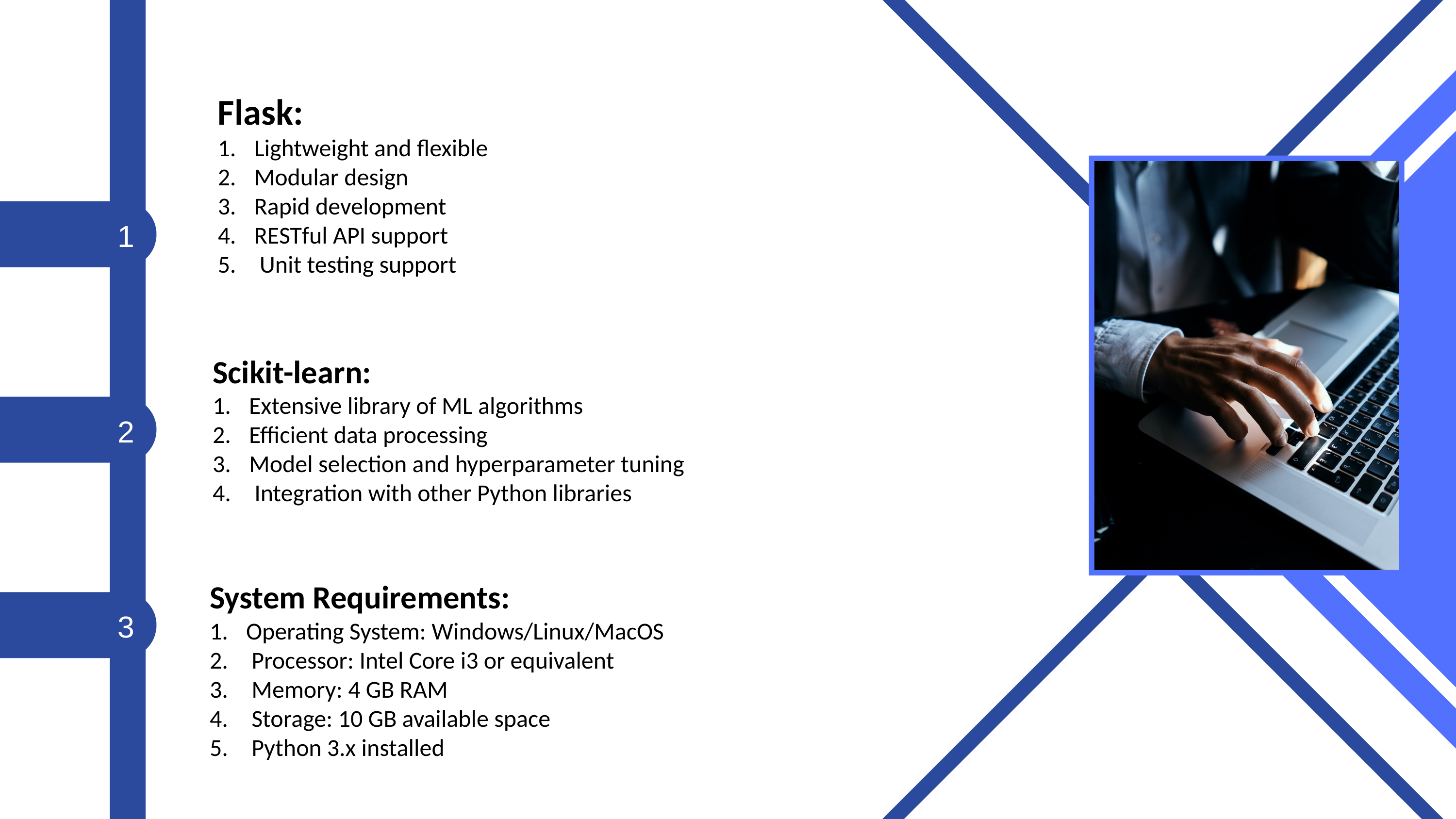

Tools Used
Flask:
Lightweight and flexible
Modular design
Rapid development
RESTful API support
 Unit testing support

1
Scikit-learn:
Extensive library of ML algorithms
Efficient data processing
Model selection and hyperparameter tuning
 Integration with other Python libraries

2

System Requirements:
Operating System: Windows/Linux/MacOS
 Processor: Intel Core i3 or equivalent
 Memory: 4 GB RAM
 Storage: 10 GB available space
 Python 3.x installed
3